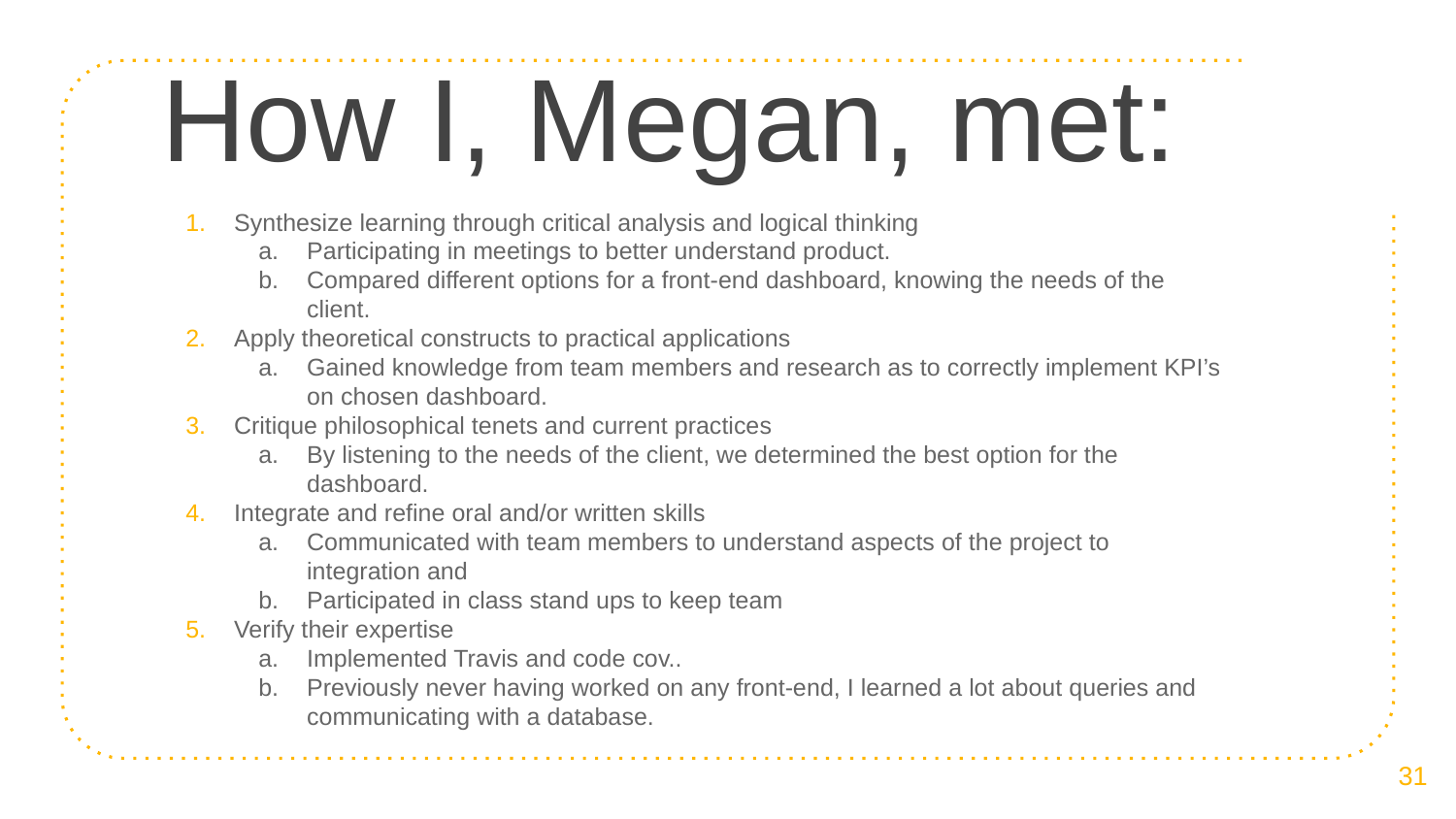

# How I, Megan, met:
Synthesize learning through critical analysis and logical thinking
Participating in meetings to better understand product.
Compared different options for a front-end dashboard, knowing the needs of the client.
Apply theoretical constructs to practical applications
Gained knowledge from team members and research as to correctly implement KPI’s on chosen dashboard.
Critique philosophical tenets and current practices
By listening to the needs of the client, we determined the best option for the dashboard.
Integrate and refine oral and/or written skills
Communicated with team members to understand aspects of the project to integration and
Participated in class stand ups to keep team
Verify their expertise
Implemented Travis and code cov..
Previously never having worked on any front-end, I learned a lot about queries and communicating with a database.
31